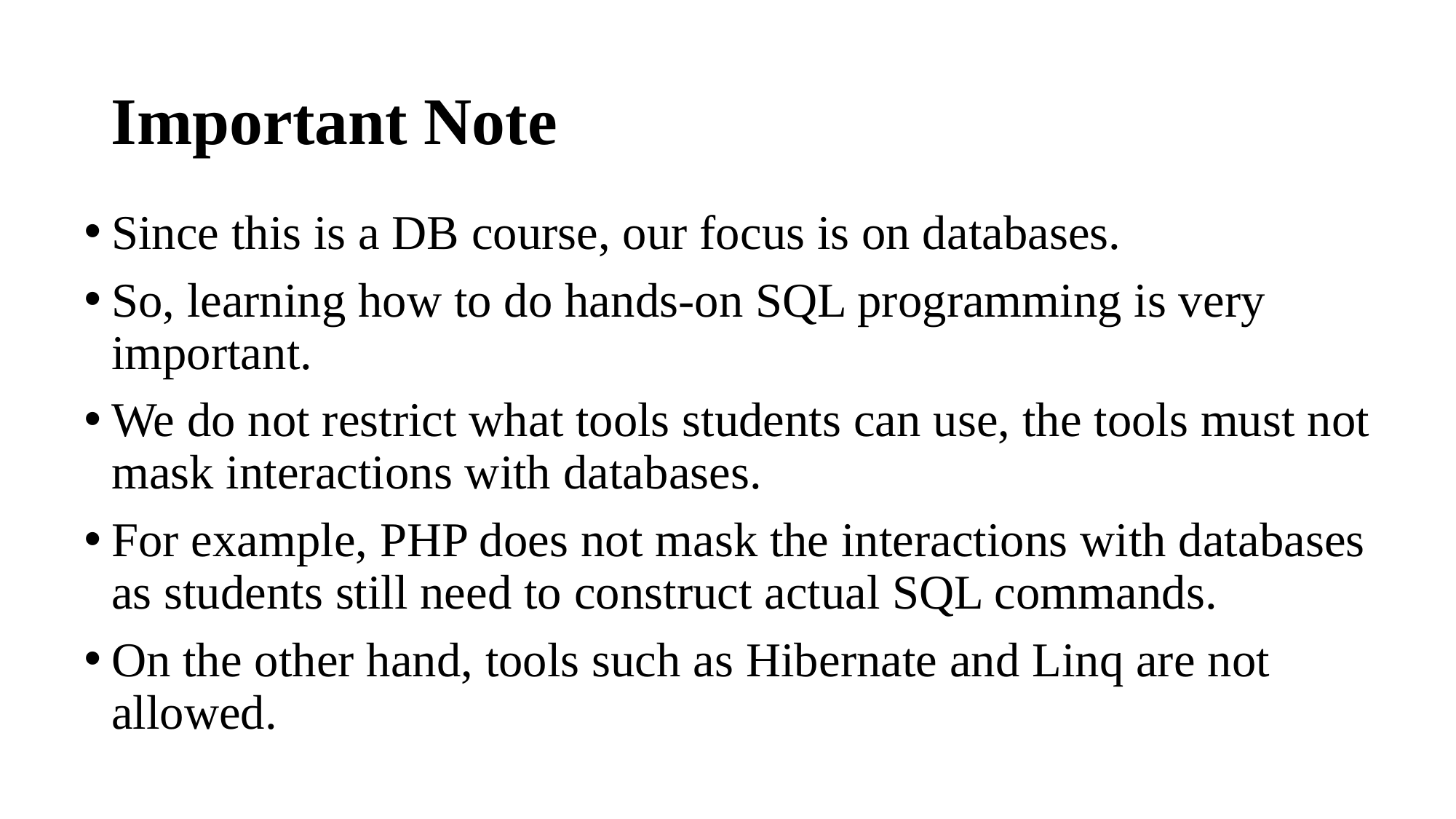

# Important Note
Since this is a DB course, our focus is on databases.
So, learning how to do hands-on SQL programming is very important.
We do not restrict what tools students can use, the tools must not mask interactions with databases.
For example, PHP does not mask the interactions with databases as students still need to construct actual SQL commands.
On the other hand, tools such as Hibernate and Linq are not allowed.